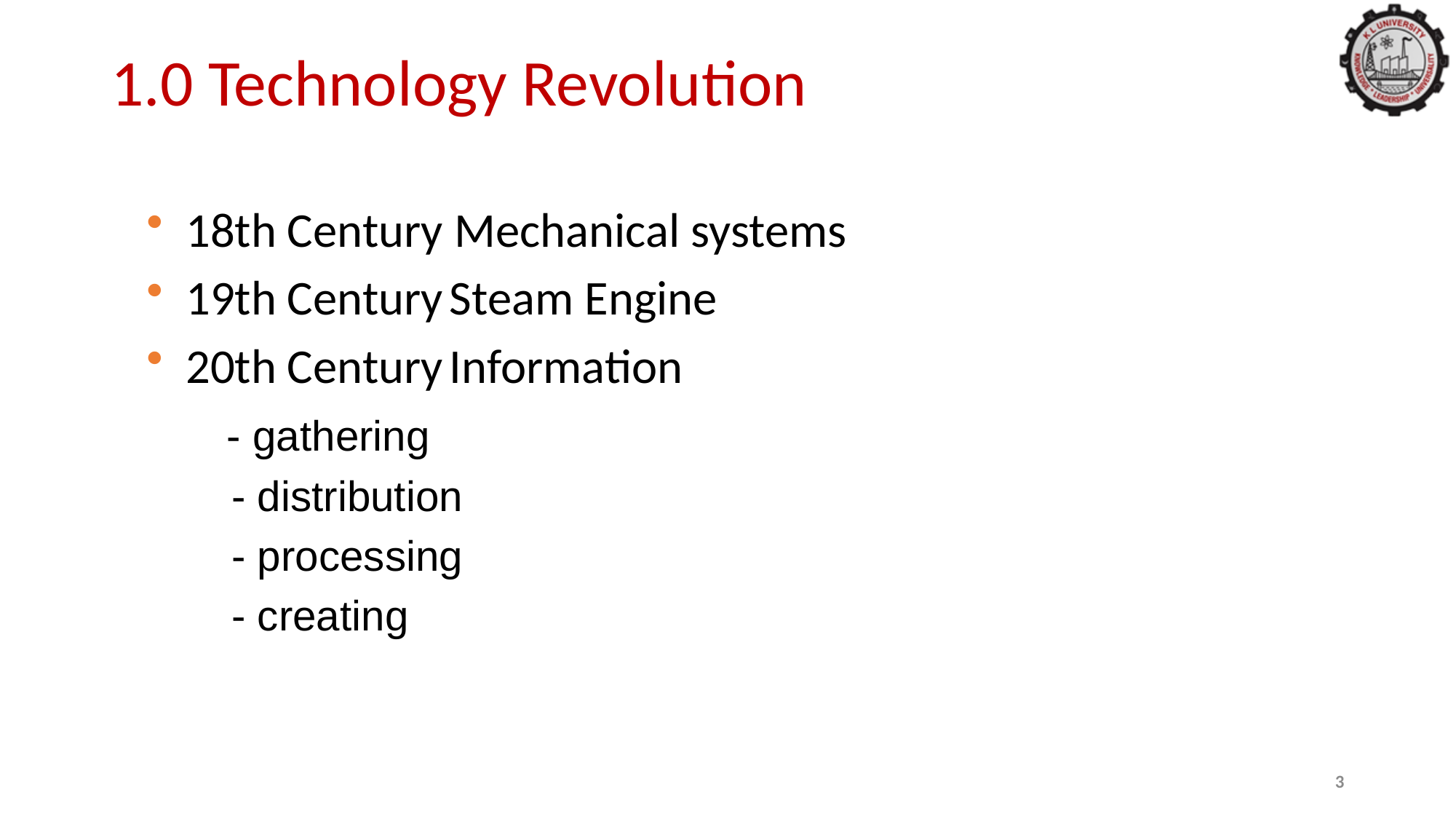

# 1.0 Technology Revolution

 18th Century Mechanical systems
 19th Century Steam Engine
 20th Century Information
     - gathering
     - distribution
     - processing
     - creating
3